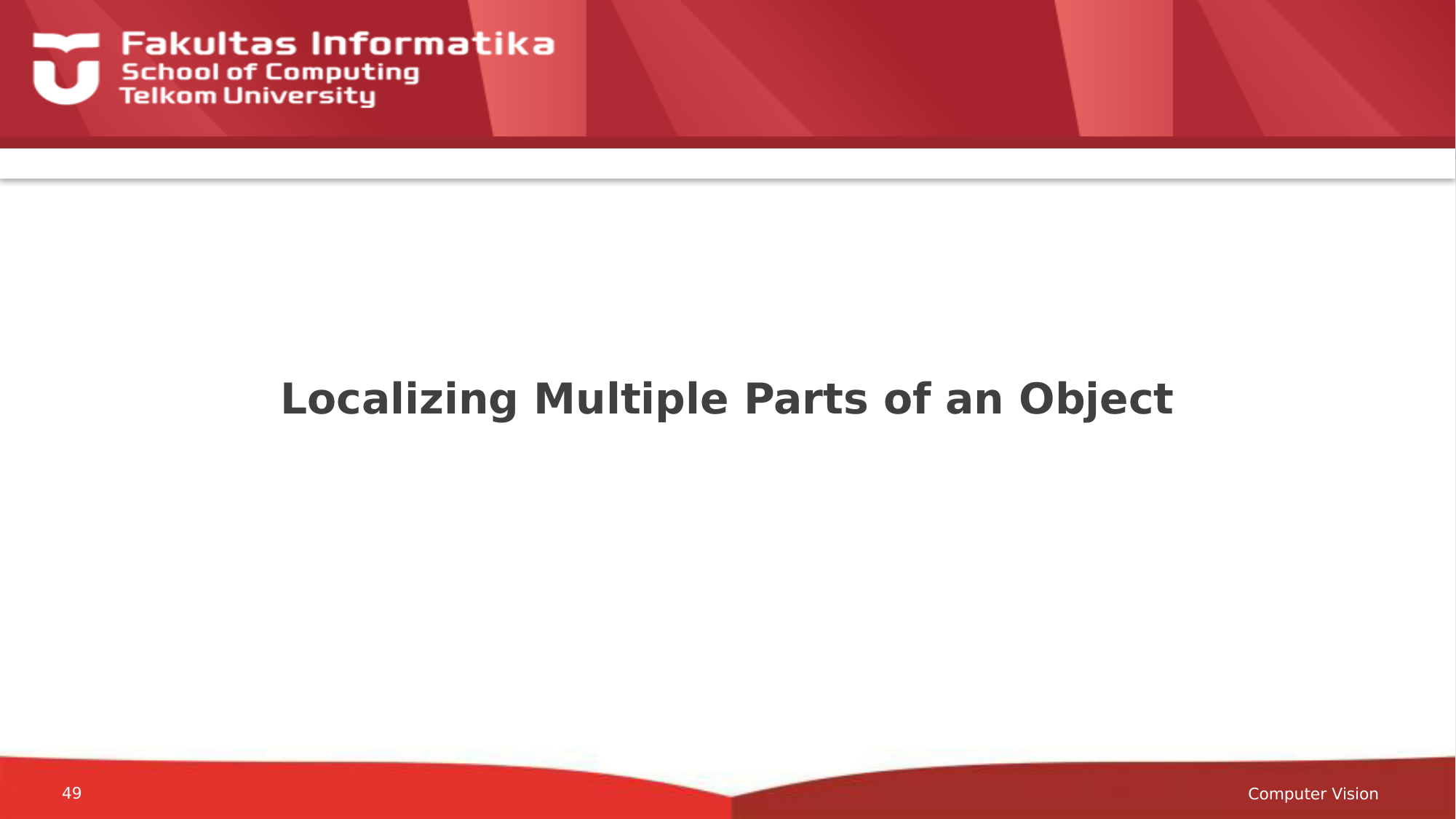

# Localizing Multiple Parts of an Object
Computer Vision
49